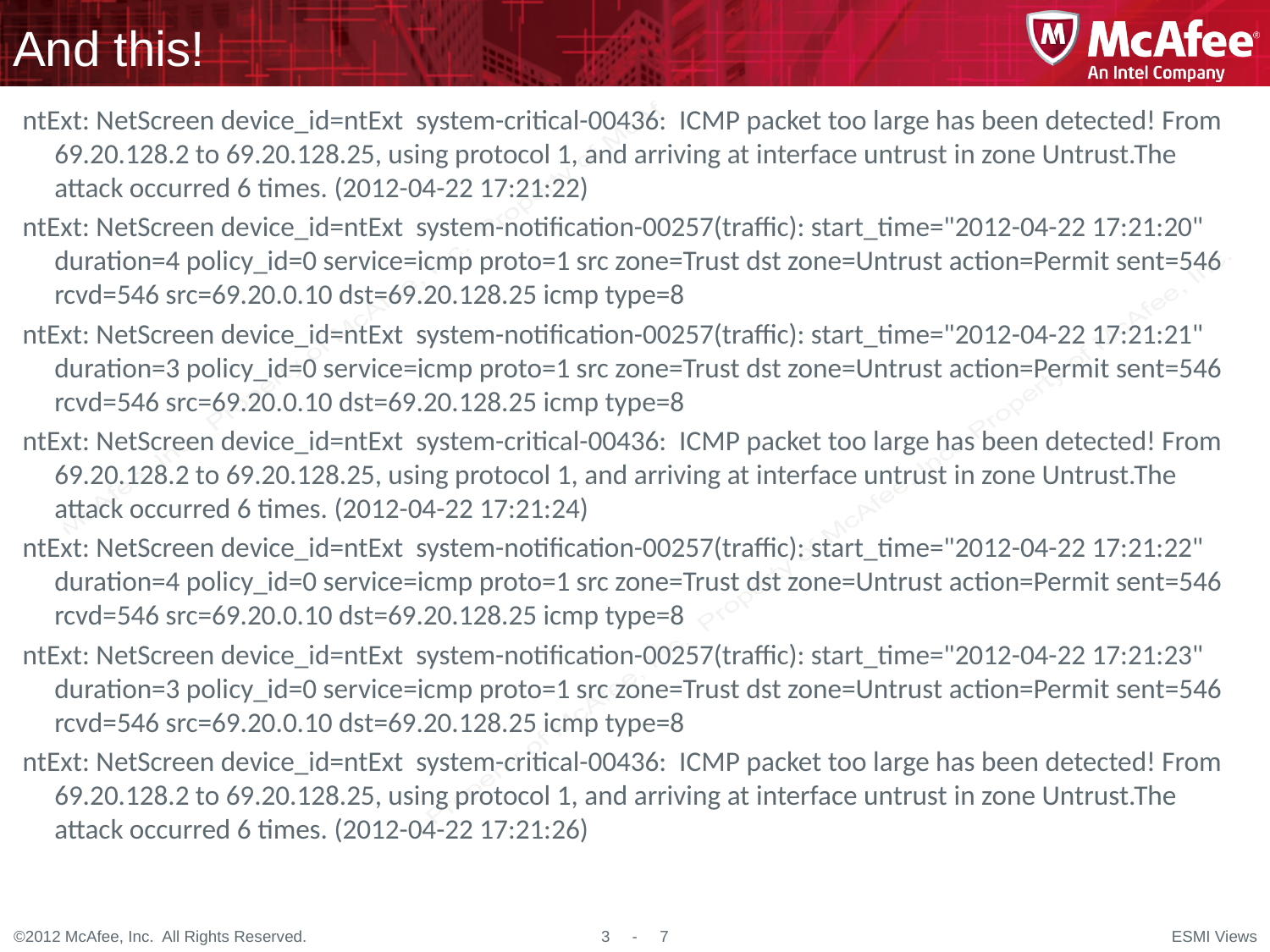

# And this!
ntExt: NetScreen device_id=ntExt  system-critical-00436:  ICMP packet too large has been detected! From 69.20.128.2 to 69.20.128.25, using protocol 1, and arriving at interface untrust in zone Untrust.The attack occurred 6 times. (2012-04-22 17:21:22)
ntExt: NetScreen device_id=ntExt  system-notification-00257(traffic): start_time="2012-04-22 17:21:20" duration=4 policy_id=0 service=icmp proto=1 src zone=Trust dst zone=Untrust action=Permit sent=546 rcvd=546 src=69.20.0.10 dst=69.20.128.25 icmp type=8
ntExt: NetScreen device_id=ntExt  system-notification-00257(traffic): start_time="2012-04-22 17:21:21" duration=3 policy_id=0 service=icmp proto=1 src zone=Trust dst zone=Untrust action=Permit sent=546 rcvd=546 src=69.20.0.10 dst=69.20.128.25 icmp type=8
ntExt: NetScreen device_id=ntExt  system-critical-00436:  ICMP packet too large has been detected! From 69.20.128.2 to 69.20.128.25, using protocol 1, and arriving at interface untrust in zone Untrust.The attack occurred 6 times. (2012-04-22 17:21:24)
ntExt: NetScreen device_id=ntExt  system-notification-00257(traffic): start_time="2012-04-22 17:21:22" duration=4 policy_id=0 service=icmp proto=1 src zone=Trust dst zone=Untrust action=Permit sent=546 rcvd=546 src=69.20.0.10 dst=69.20.128.25 icmp type=8
ntExt: NetScreen device_id=ntExt  system-notification-00257(traffic): start_time="2012-04-22 17:21:23" duration=3 policy_id=0 service=icmp proto=1 src zone=Trust dst zone=Untrust action=Permit sent=546 rcvd=546 src=69.20.0.10 dst=69.20.128.25 icmp type=8
ntExt: NetScreen device_id=ntExt  system-critical-00436:  ICMP packet too large has been detected! From 69.20.128.2 to 69.20.128.25, using protocol 1, and arriving at interface untrust in zone Untrust.The attack occurred 6 times. (2012-04-22 17:21:26)
ESMI Views